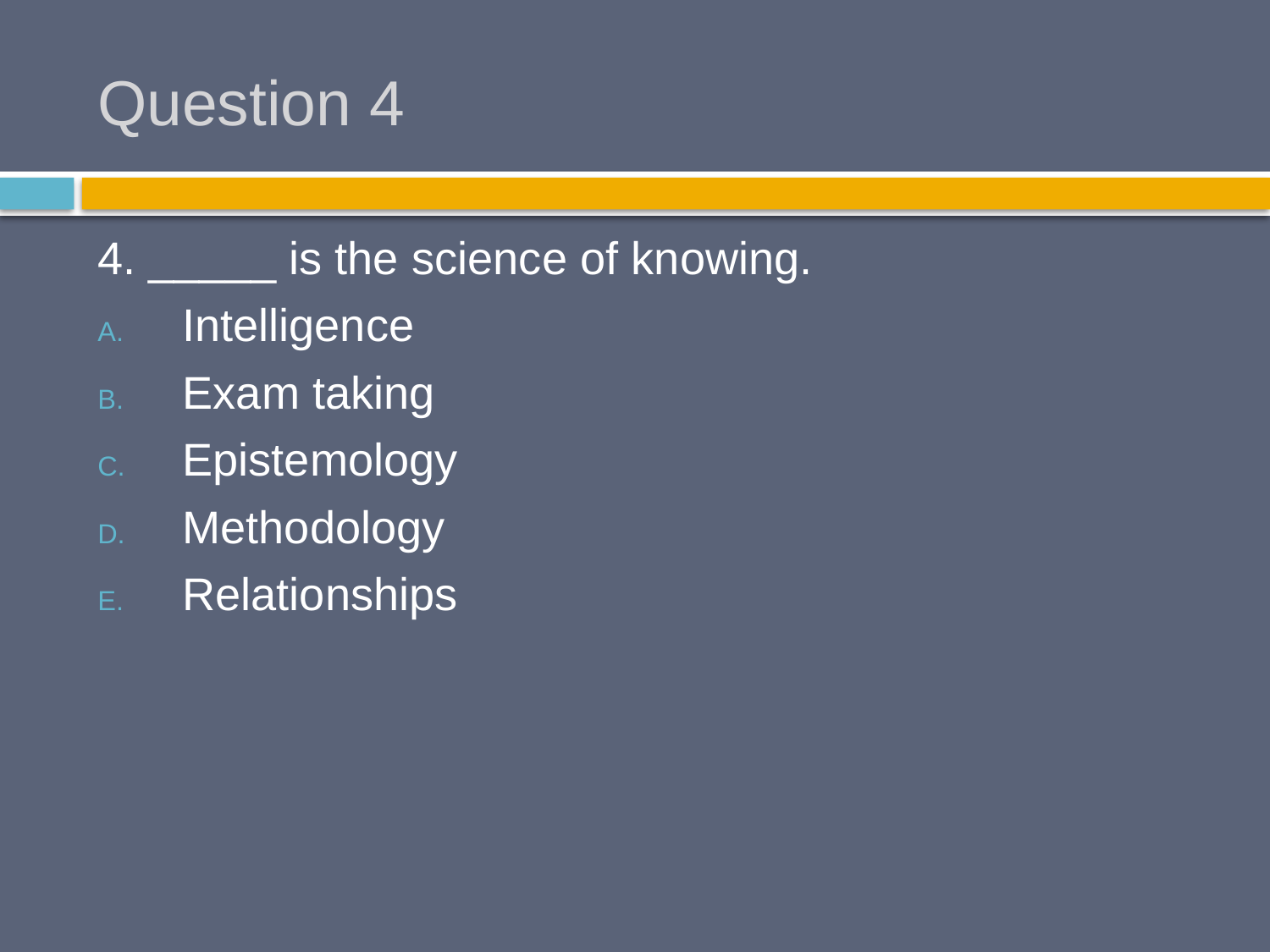

# Question 4
4. _____ is the science of knowing.
Intelligence
Exam taking
Epistemology
Methodology
Relationships